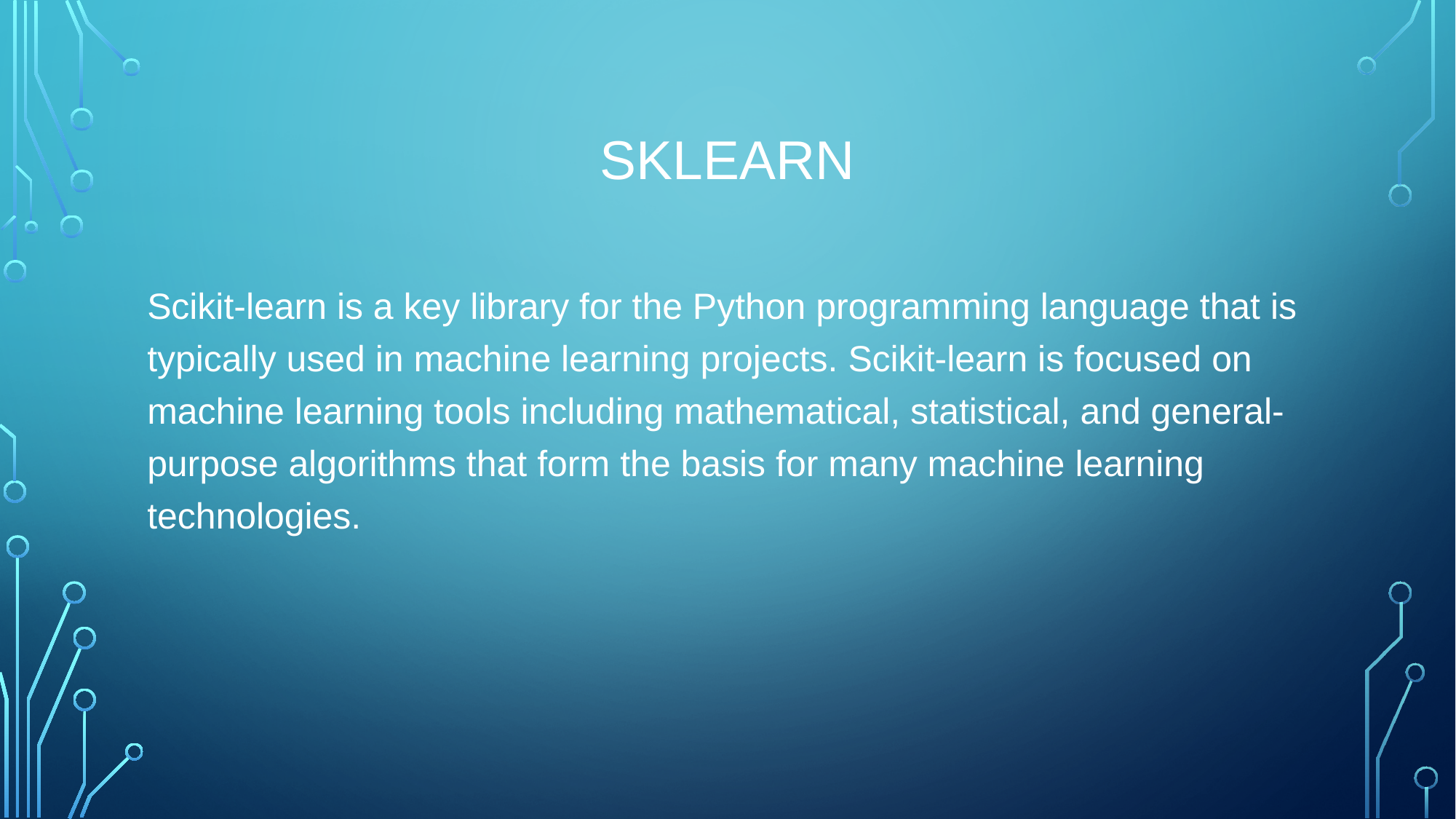

# sklearn
Scikit-learn is a key library for the Python programming language that is typically used in machine learning projects. Scikit-learn is focused on machine learning tools including mathematical, statistical, and general-purpose algorithms that form the basis for many machine learning technologies.